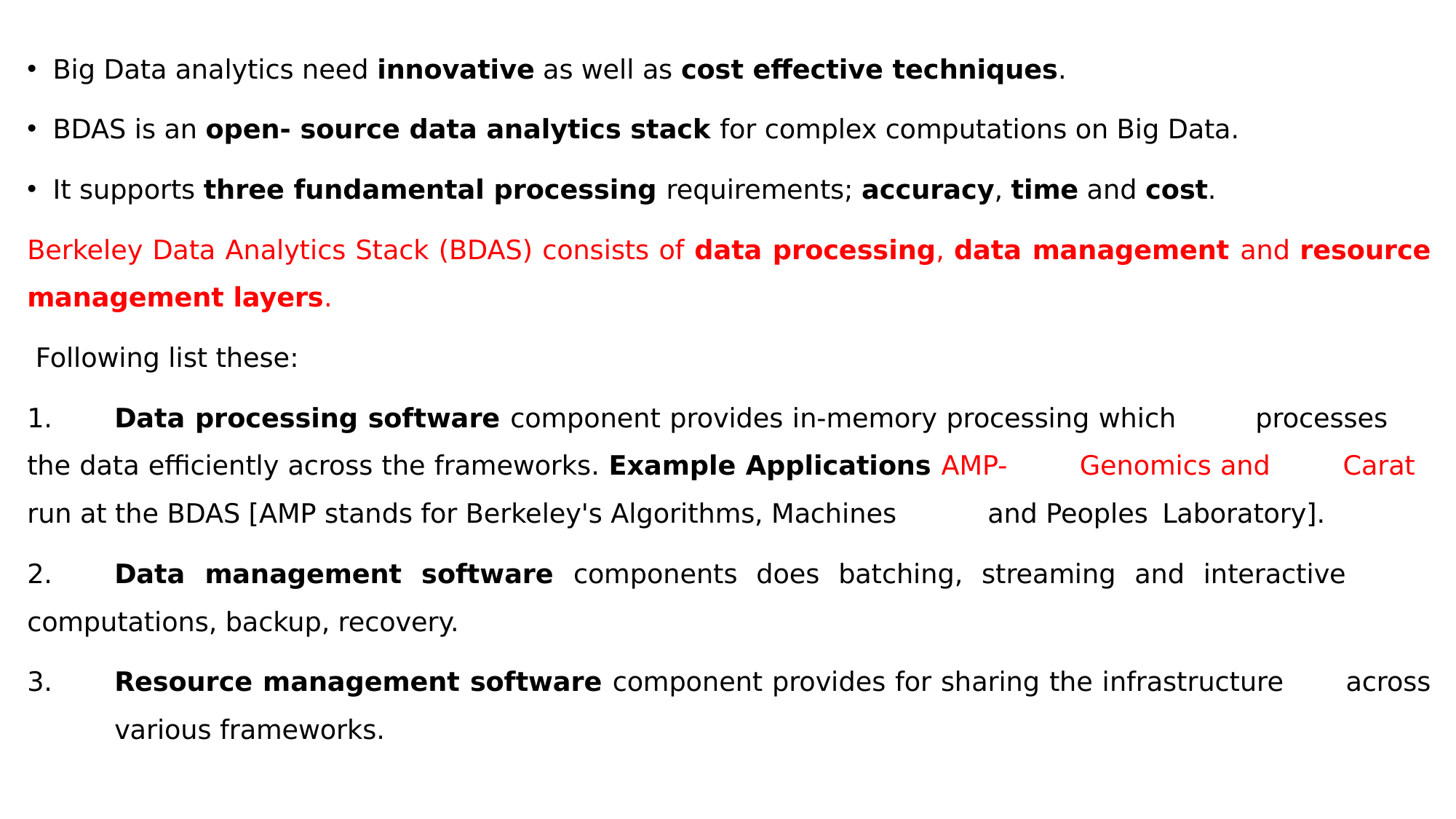

Big Data analytics need innovative as well as cost effective techniques.
BDAS is an open- source data analytics stack for complex computations on Big Data.
It supports three fundamental processing requirements; accuracy, time and cost.
Berkeley Data Analytics Stack (BDAS) consists of data processing, data management and resource management layers.
 Following list these:
1.	Data processing software component provides in-memory processing which 	processes 	the data efficiently across the frameworks. Example Applications AMP-	Genomics and 	Carat 	run at the BDAS [AMP stands for Berkeley's Algorithms, Machines 	and Peoples 	Laboratory].
2.	Data management software components does batching, streaming and interactive 	computations, backup, recovery.
3.	Resource management software component provides for sharing the infrastructure 	across 	various frameworks.